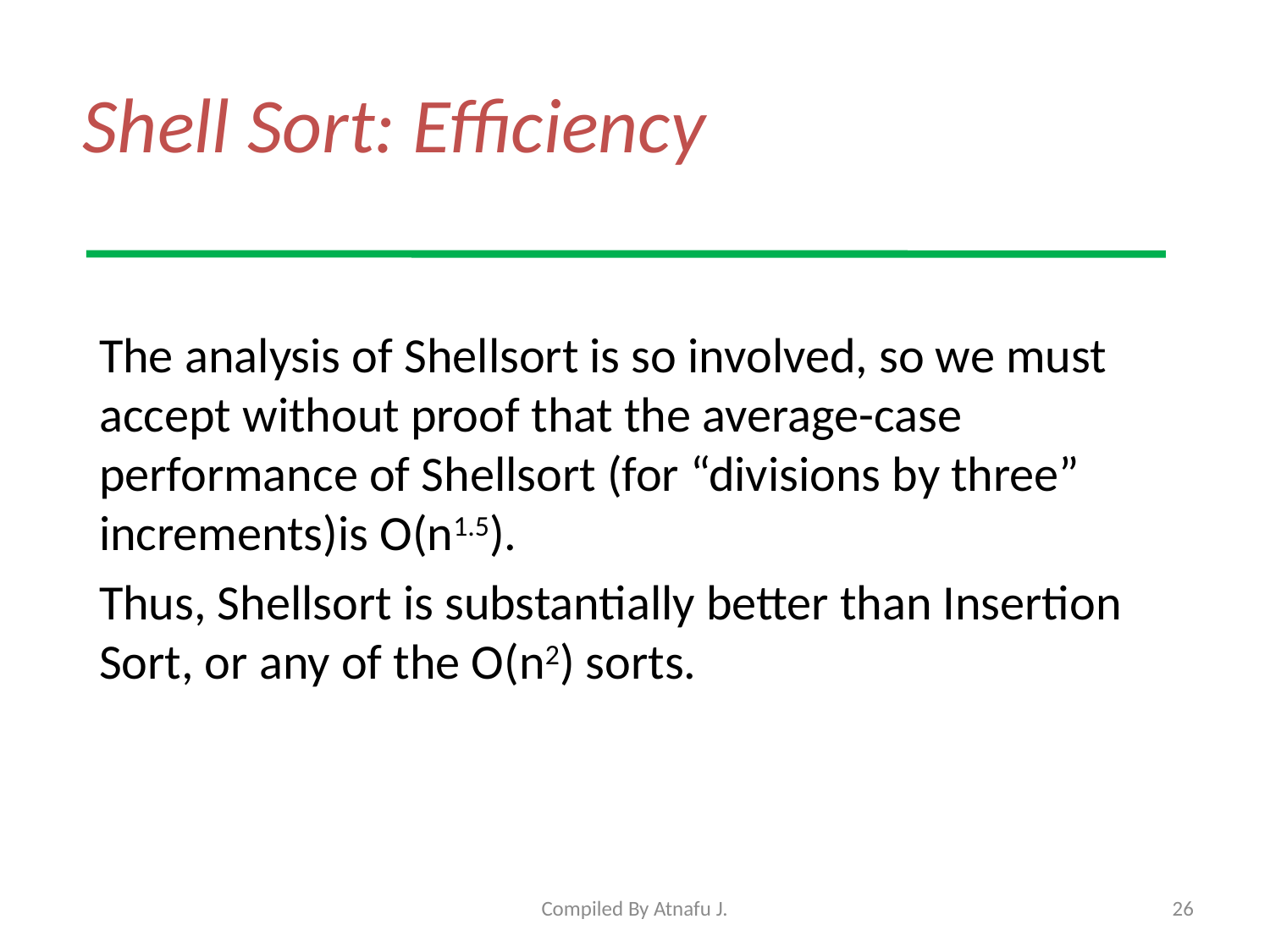

# Shell Sort: Efficiency
The analysis of Shellsort is so involved, so we must accept without proof that the average-case performance of Shellsort (for “divisions by three” increments)is O(n1.5).
Thus, Shellsort is substantially better than Insertion Sort, or any of the O(n2) sorts.
Compiled By Atnafu J.
26